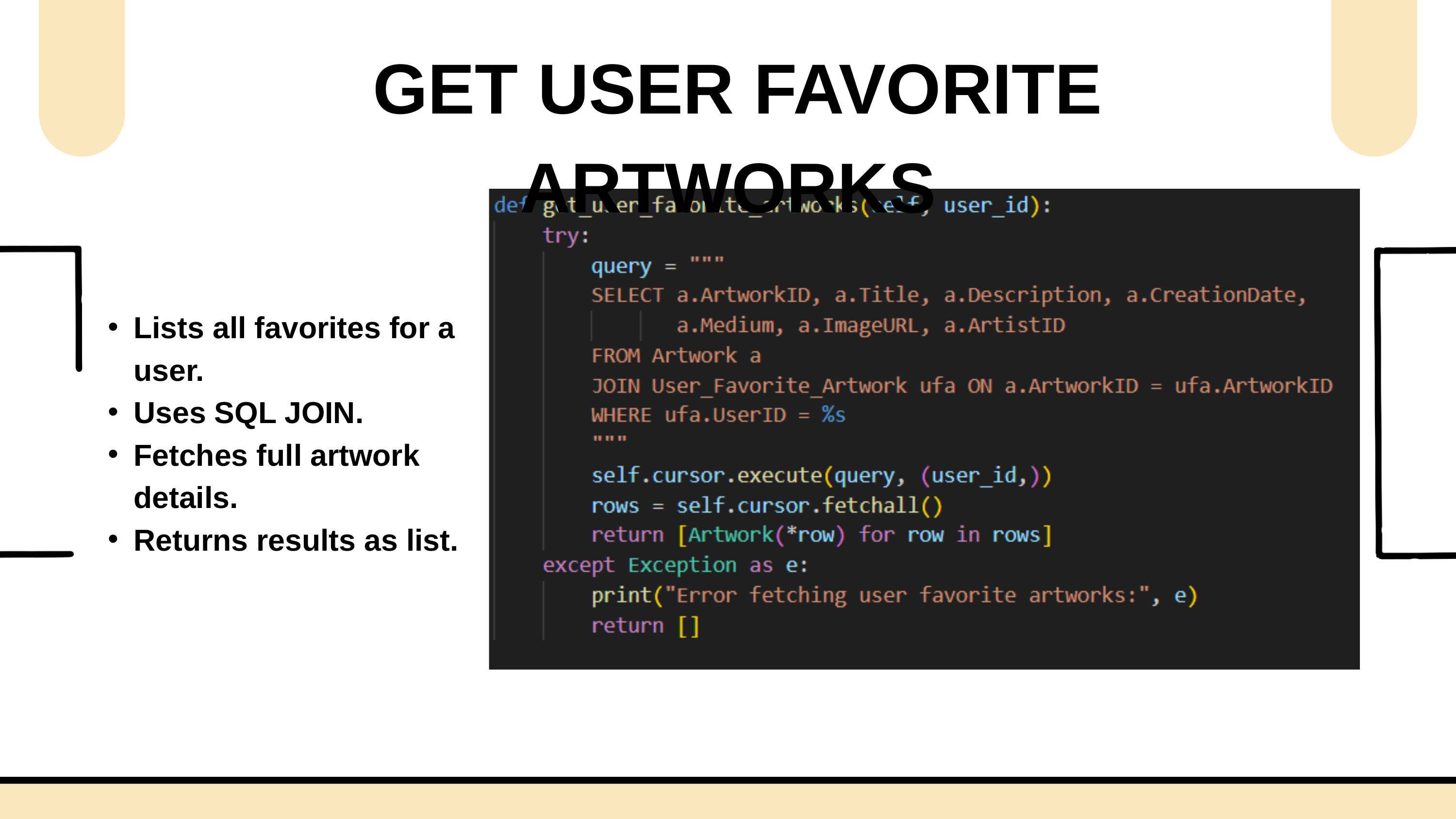

GET USER FAVORITE ARTWORKS

Lists all favorites for a user.
Uses SQL JOIN.
Fetches full artwork details.
Returns results as list.